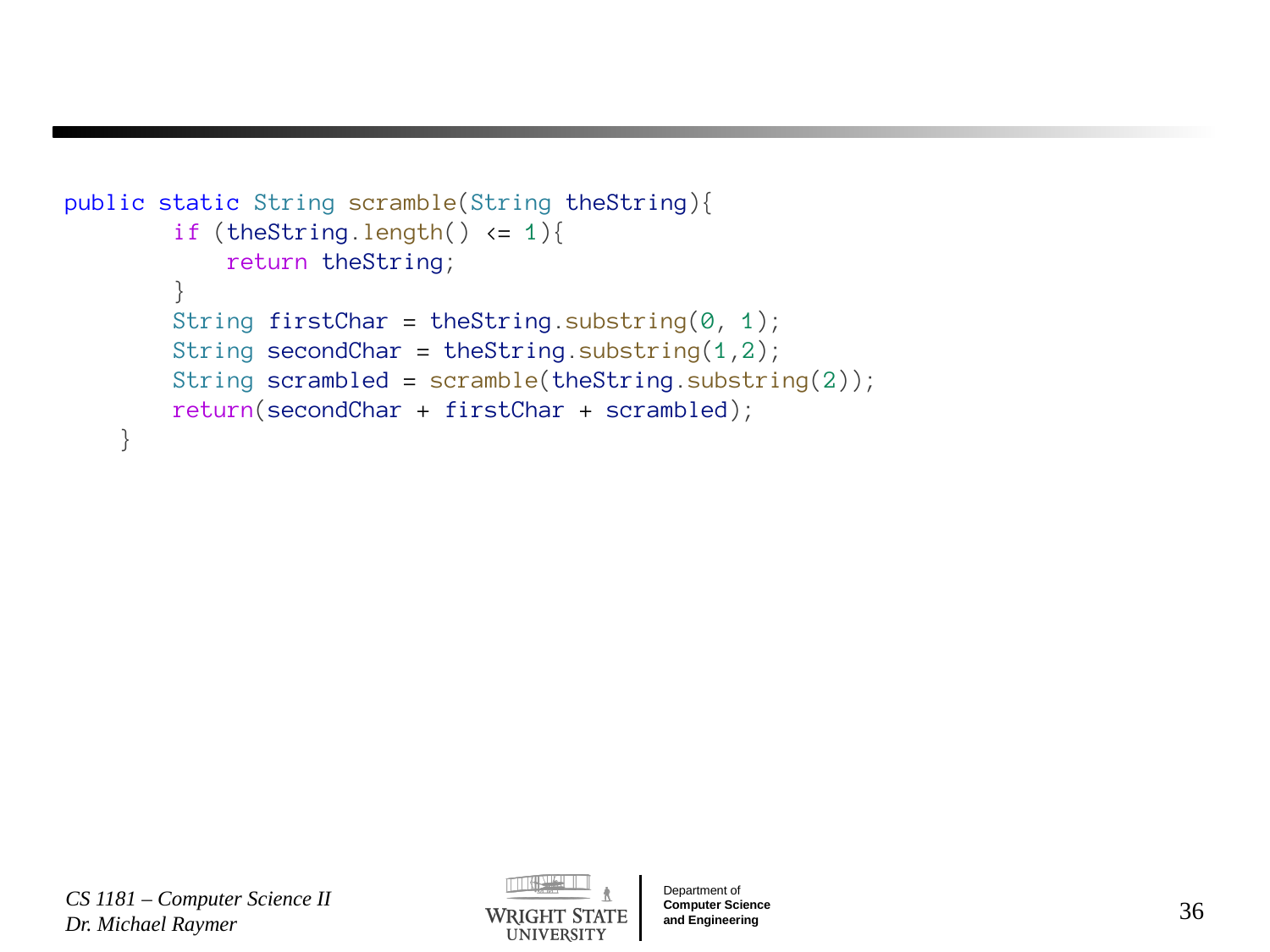

#
public static String scramble(String theString){
        if (theString.length() <= 1){
            return theString;
        }
        String firstChar = theString.substring(0, 1);
        String secondChar = theString.substring(1,2);
        String scrambled = scramble(theString.substring(2));
        return(secondChar + firstChar + scrambled);
    }
CS 1181 – Computer Science II    Dr. Michael Raymer
36